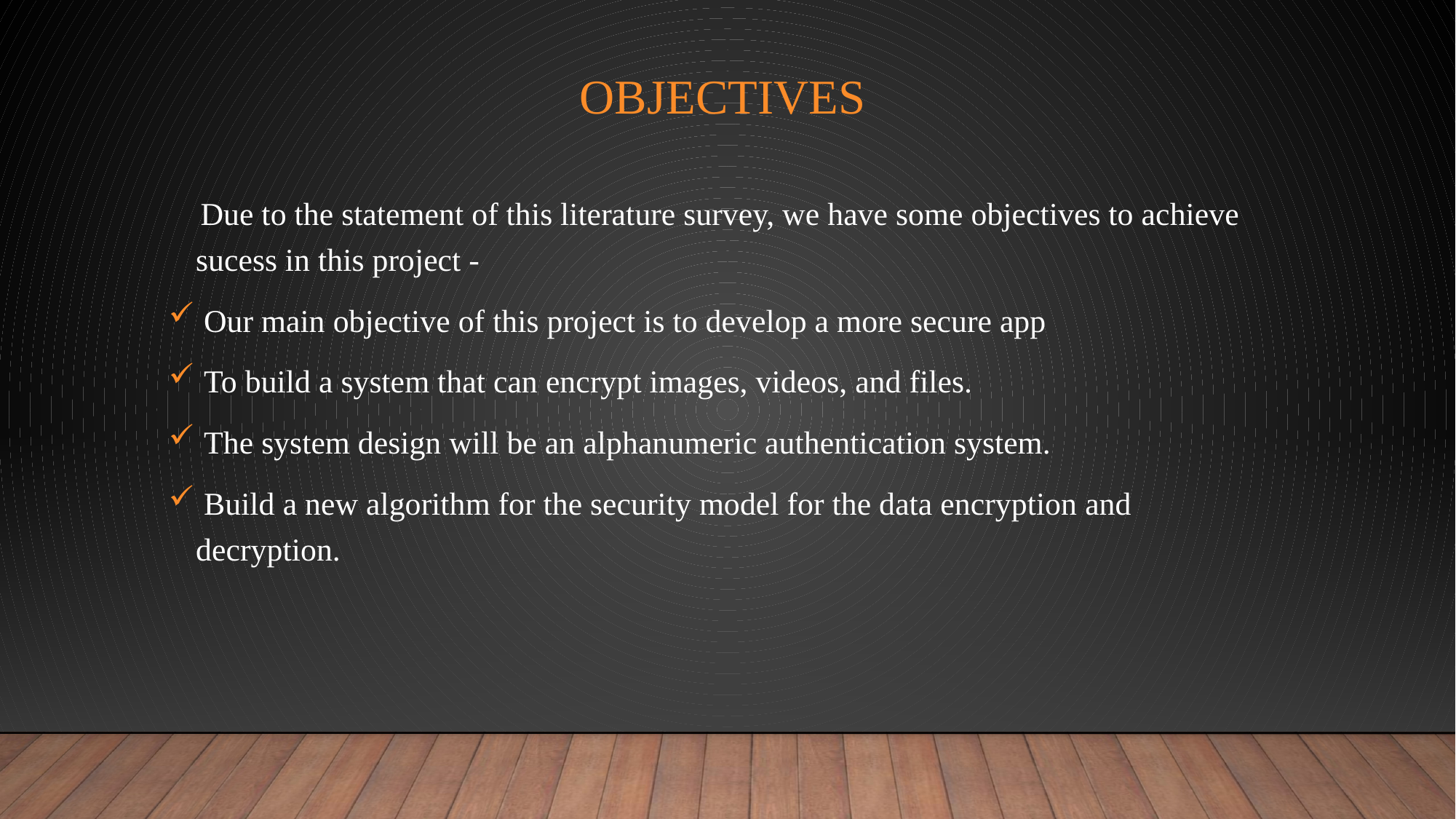

Objectives
    Due to the statement of this literature survey, we have some objectives to achieve sucess in this project -
 Our main objective of this project is to develop a more secure app
 To build a system that can encrypt images, videos, and files.
 The system design will be an alphanumeric authentication system.
 Build a new algorithm for the security model for the data encryption and decryption.